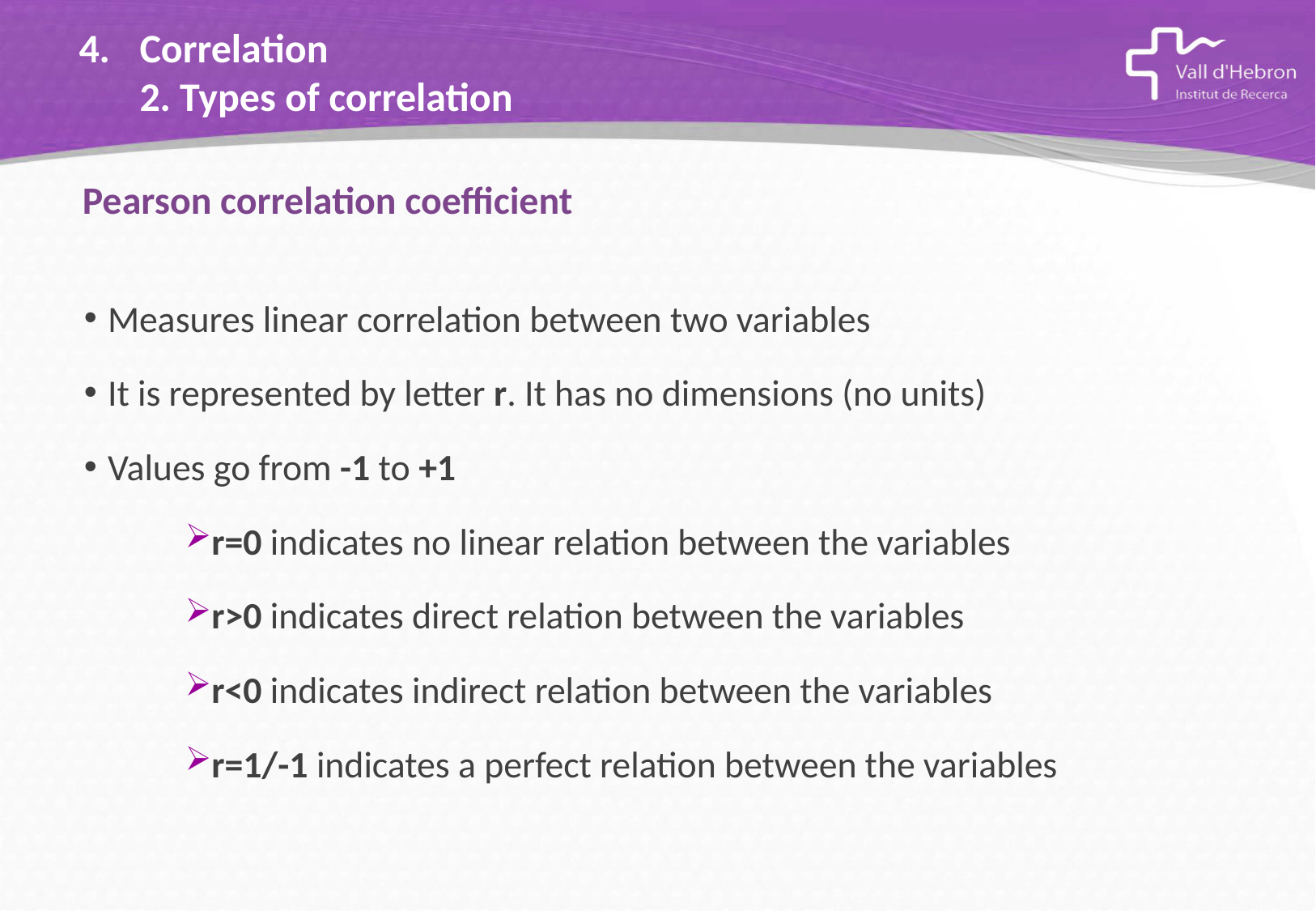

# Correlation 2. Types of correlation
Pearson correlation coefficient
Measures linear correlation between two variables
It is represented by letter r. It has no dimensions (no units)
Values go from -1 to +1
r=0 indicates no linear relation between the variables
r>0 indicates direct relation between the variables
r<0 indicates indirect relation between the variables
r=1/-1 indicates a perfect relation between the variables